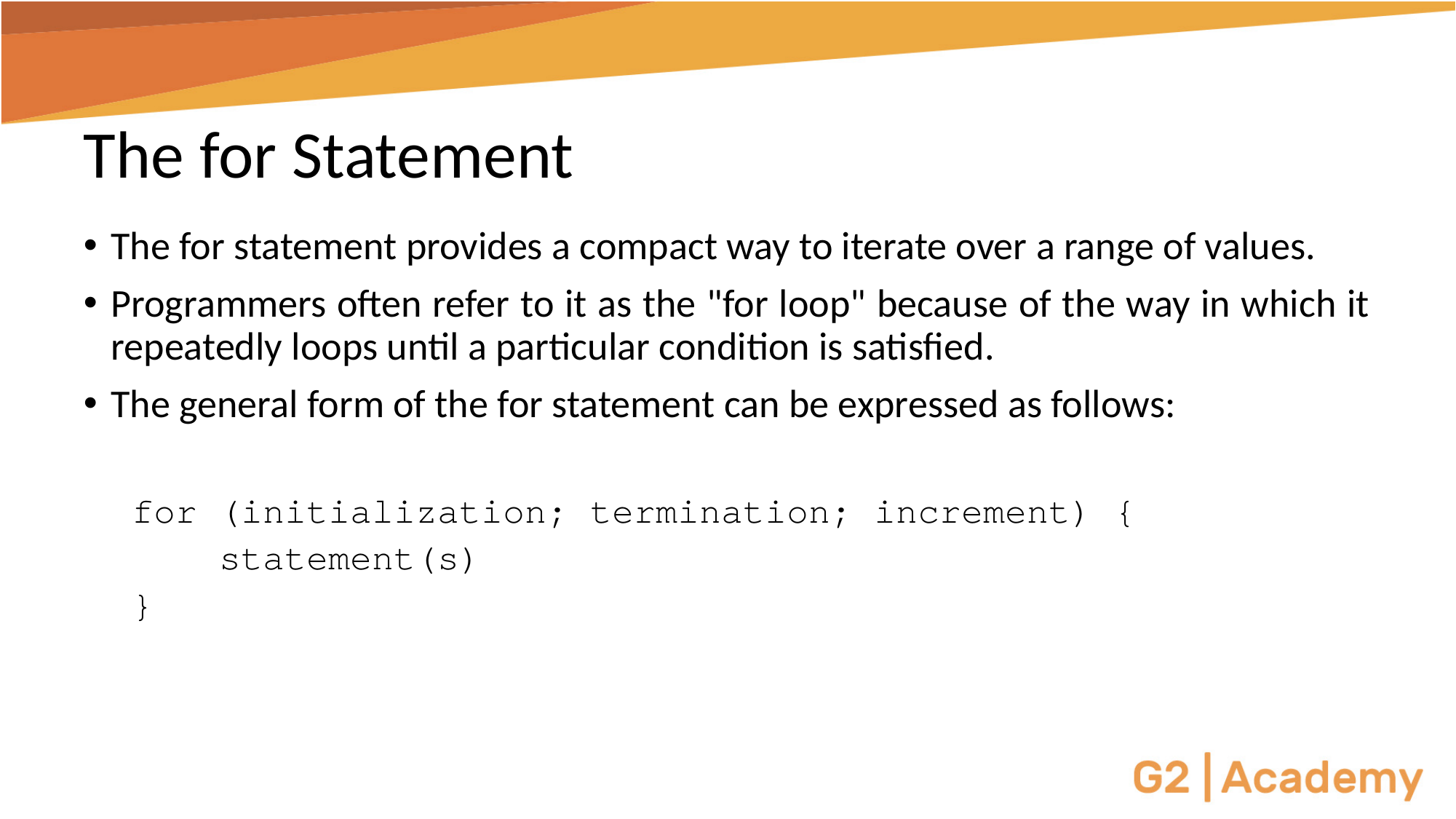

# The for Statement
The for statement provides a compact way to iterate over a range of values.
Programmers often refer to it as the "for loop" because of the way in which it repeatedly loops until a particular condition is satisfied.
The general form of the for statement can be expressed as follows:

for (initialization; termination; increment) {
    statement(s)
}